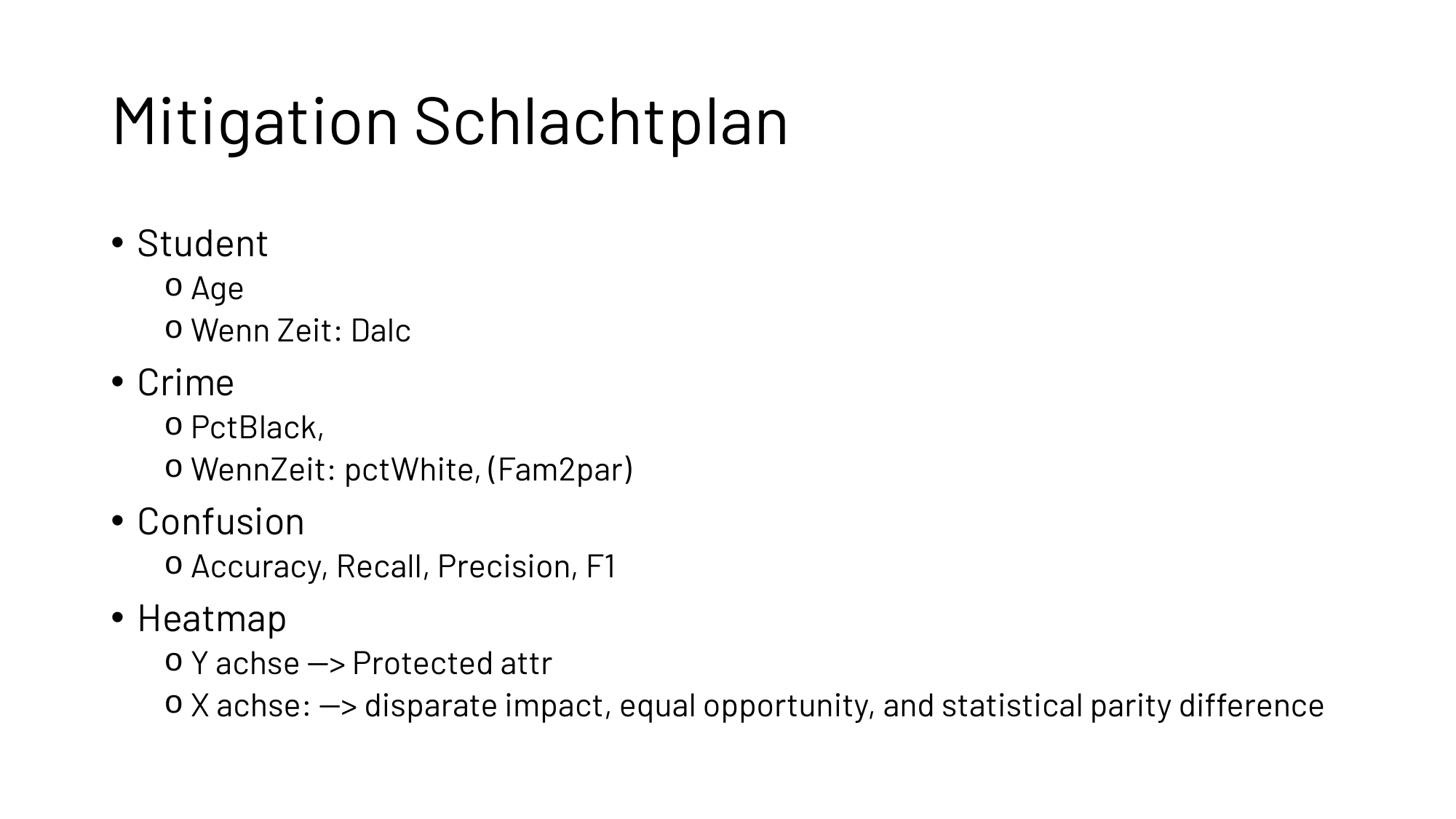

# Mitigation Schlachtplan
Student
Age
Wenn Zeit: Dalc
Crime
PctBlack,
WennZeit: pctWhite, (Fam2par)
Confusion
Accuracy, Recall, Precision, F1
Heatmap
Y achse --> Protected attr
X achse: --> disparate impact, equal opportunity, and statistical parity difference